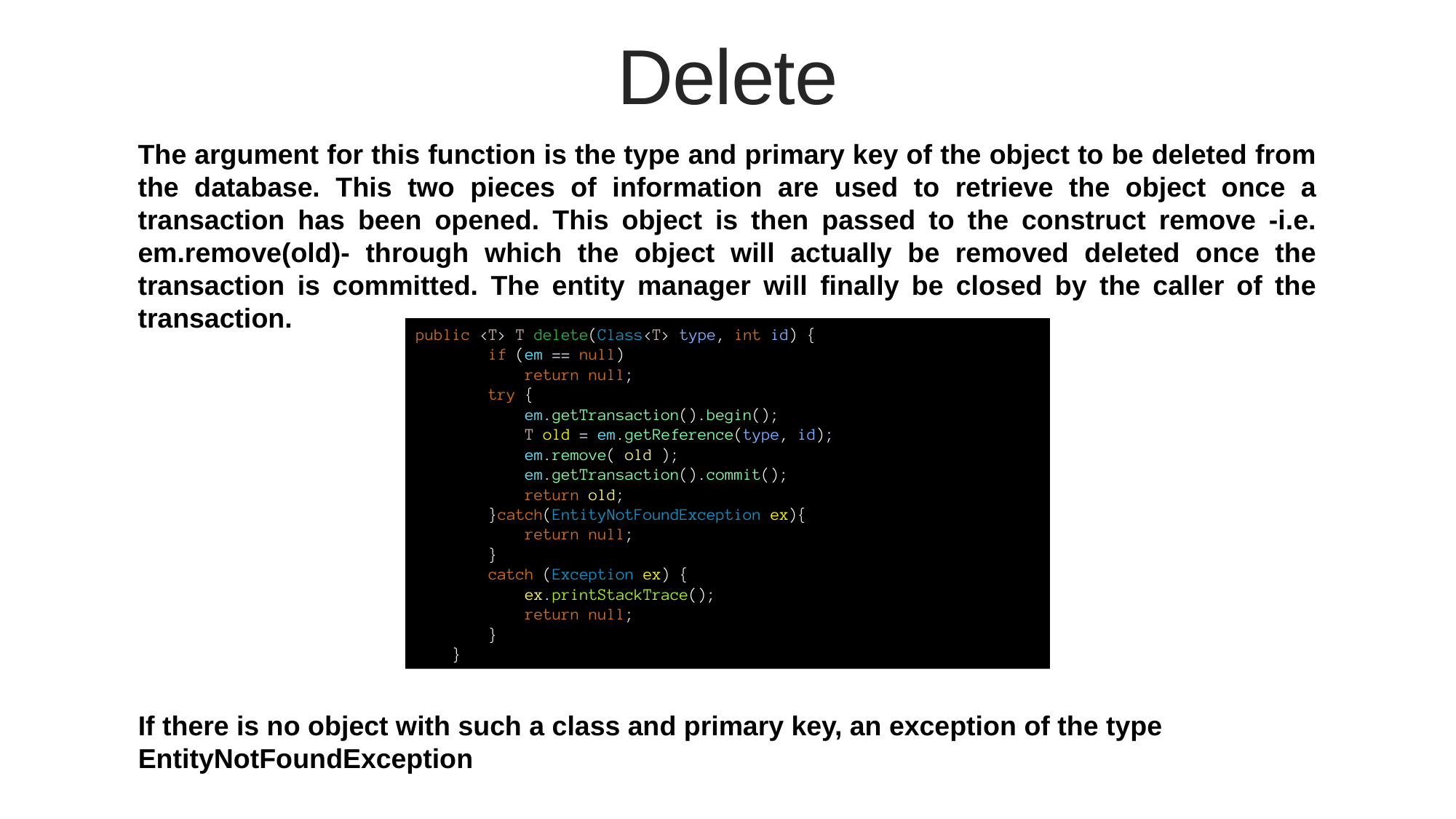

# Delete
The argument for this function is the type and primary key of the object to be deleted from the database. This two pieces of information are used to retrieve the object once a transaction has been opened. This object is then passed to the construct remove -i.e. em.remove(old)- through which the object will actually be removed deleted once the transaction is committed. The entity manager will finally be closed by the caller of the transaction.
public <T> T delete(Class<T> type, int id) {
        if (em == null)
            return null;
        try {
            em.getTransaction().begin();
            T old = em.getReference(type, id);
            em.remove( old );
            em.getTransaction().commit();
            return old;
        }catch(EntityNotFoundException ex){
            return null;
        }
        catch (Exception ex) {
            ex.printStackTrace();
            return null;
        }
    }
If there is no object with such a class and primary key, an exception of the type EntityNotFoundException